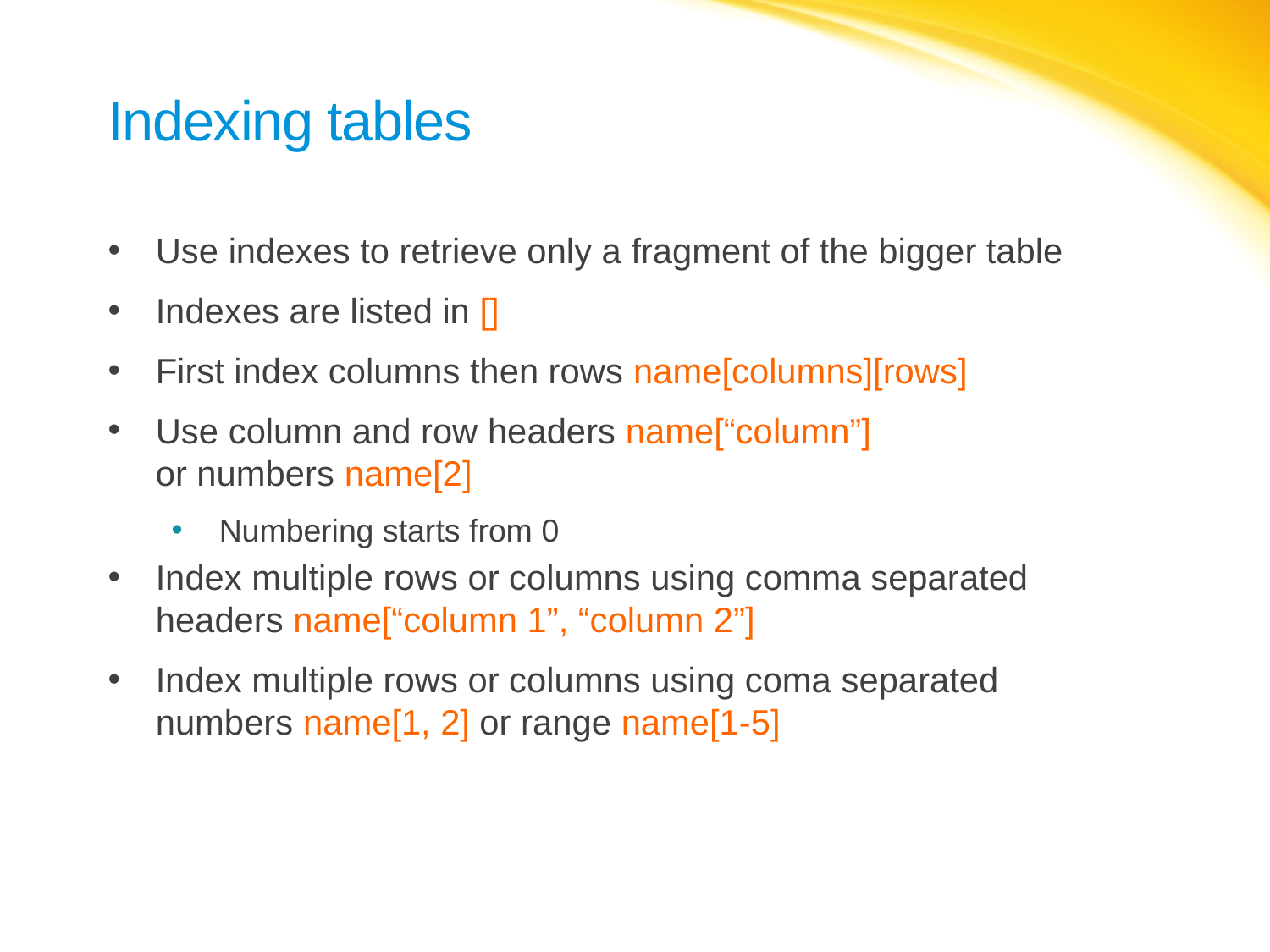

# Indexing tables
Use indexes to retrieve only a fragment of the bigger table
Indexes are listed in []
First index columns then rows name[columns][rows]
Use column and row headers name[“column”]
or numbers name[2]
Numbering starts from 0
Index multiple rows or columns using comma separated headers name[“column 1”, “column 2”]
Index multiple rows or columns using coma separated numbers name[1, 2] or range name[1-5]